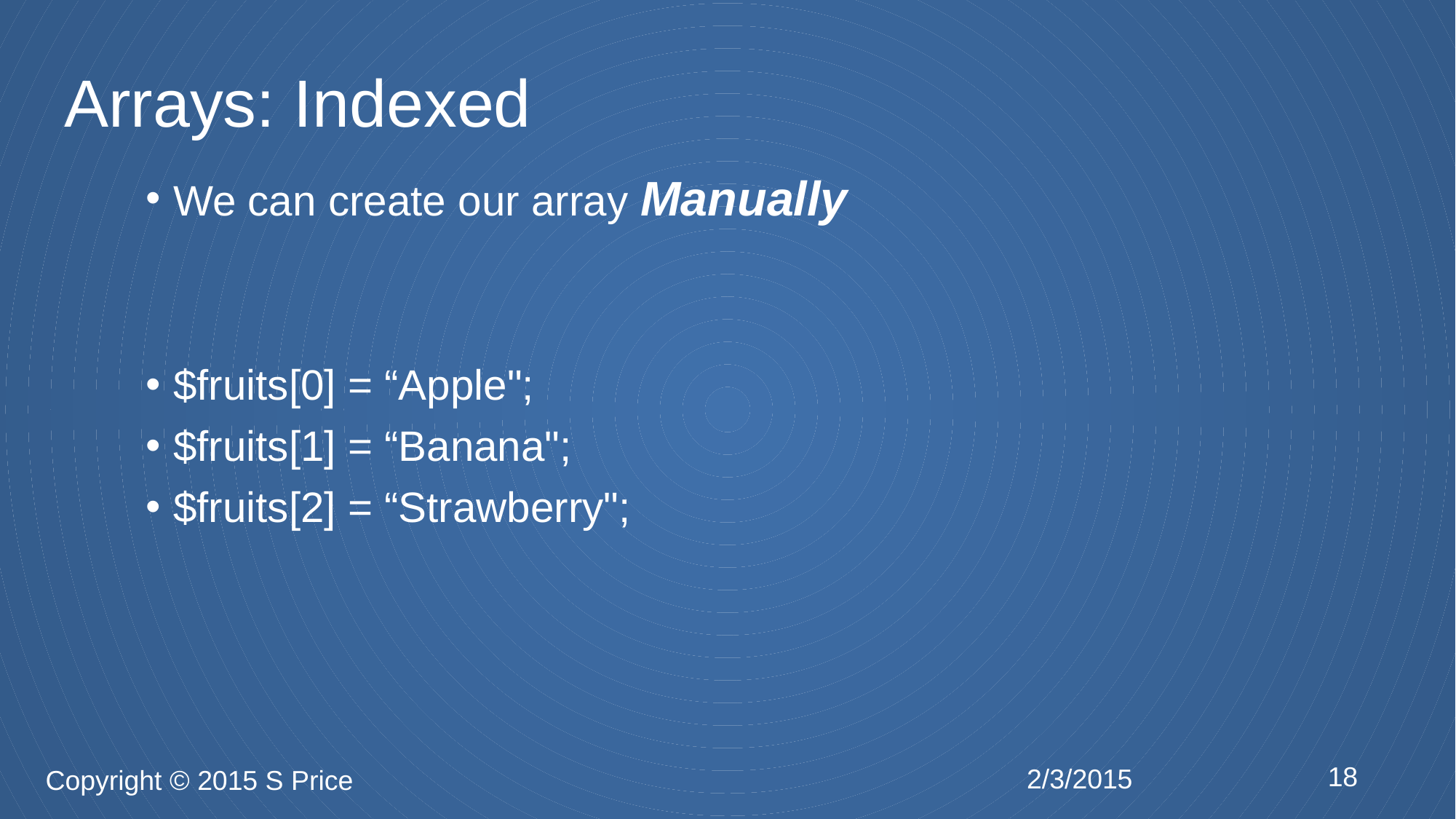

# Arrays: Indexed
We can create our array Manually

$fruits[0] = “Apple";
$fruits[1] = “Banana";
$fruits[2] = “Strawberry";

18
2/3/2015
Copyright © 2015 S Price